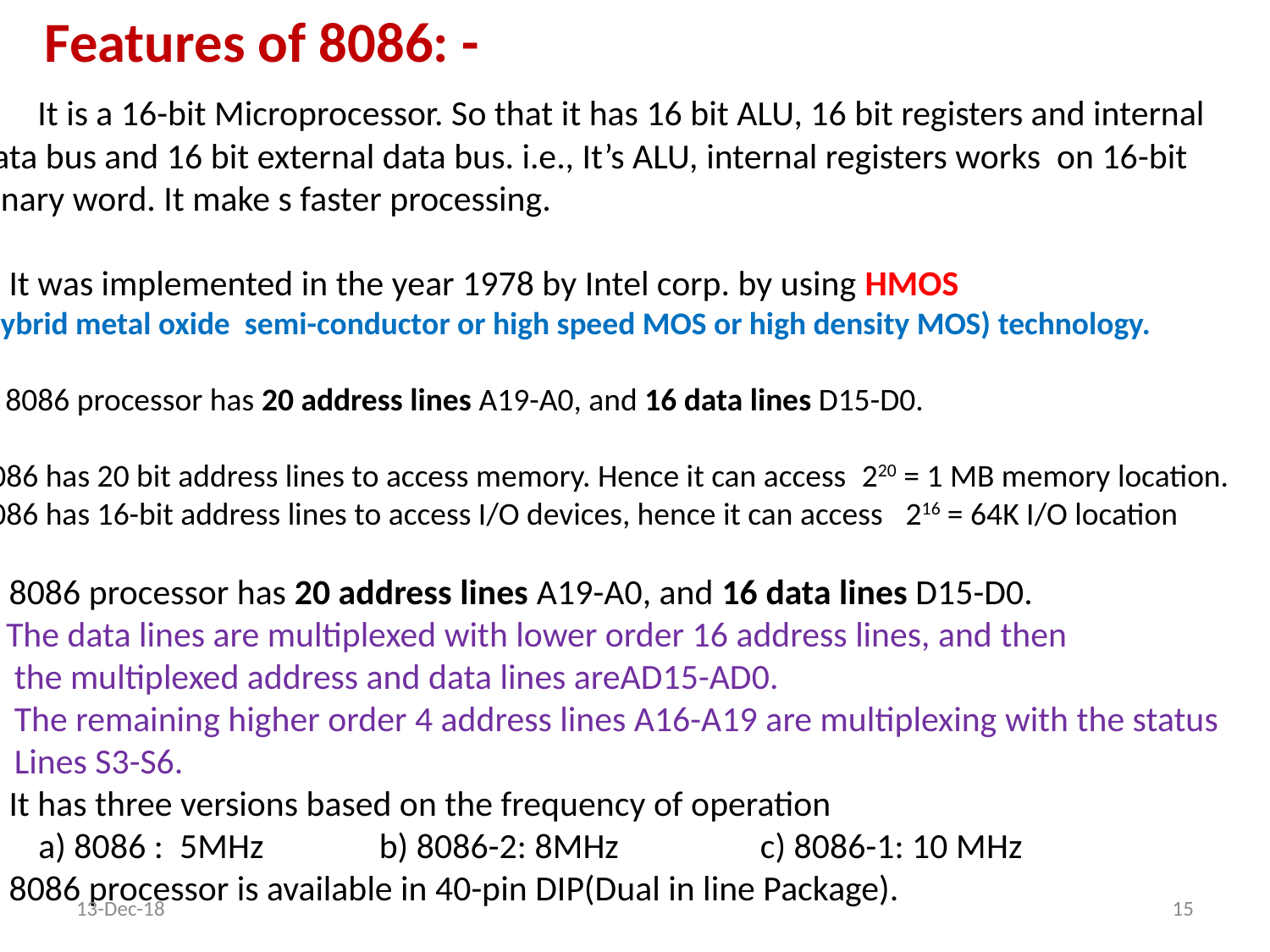

Features of 8086: -
It is a 16-bit Microprocessor. So that it has 16 bit ALU, 16 bit registers and internal
data bus and 16 bit external data bus. i.e., It’s ALU, internal registers works  on 16-bit
binary word. It make s faster processing.

2. It was implemented in the year 1978 by Intel corp. by using HMOS
(hybrid metal oxide  semi-conductor or high speed MOS or high density MOS) technology.

3. 8086 processor has 20 address lines A19-A0, and 16 data lines D15-D0.

8086 has 20 bit address lines to access memory. Hence it can access  220 = 1 MB memory location.
8086 has 16-bit address lines to access I/O devices, hence it can access   216 = 64K I/O location

3. 8086 processor has 20 address lines A19-A0, and 16 data lines D15-D0.
    The data lines are multiplexed with lower order 16 address lines, and then
     the multiplexed address and data lines areAD15-AD0.
     The remaining higher order 4 address lines A16-A19 are multiplexing with the status
     Lines S3-S6.
4. It has three versions based on the frequency of operation
        a) 8086 :  5MHz	   b) 8086-2: 8MHz	   c) 8086-1: 10 MHz
5. 8086 processor is available in 40-pin DIP(Dual in line Package).
13-Dec-18
15